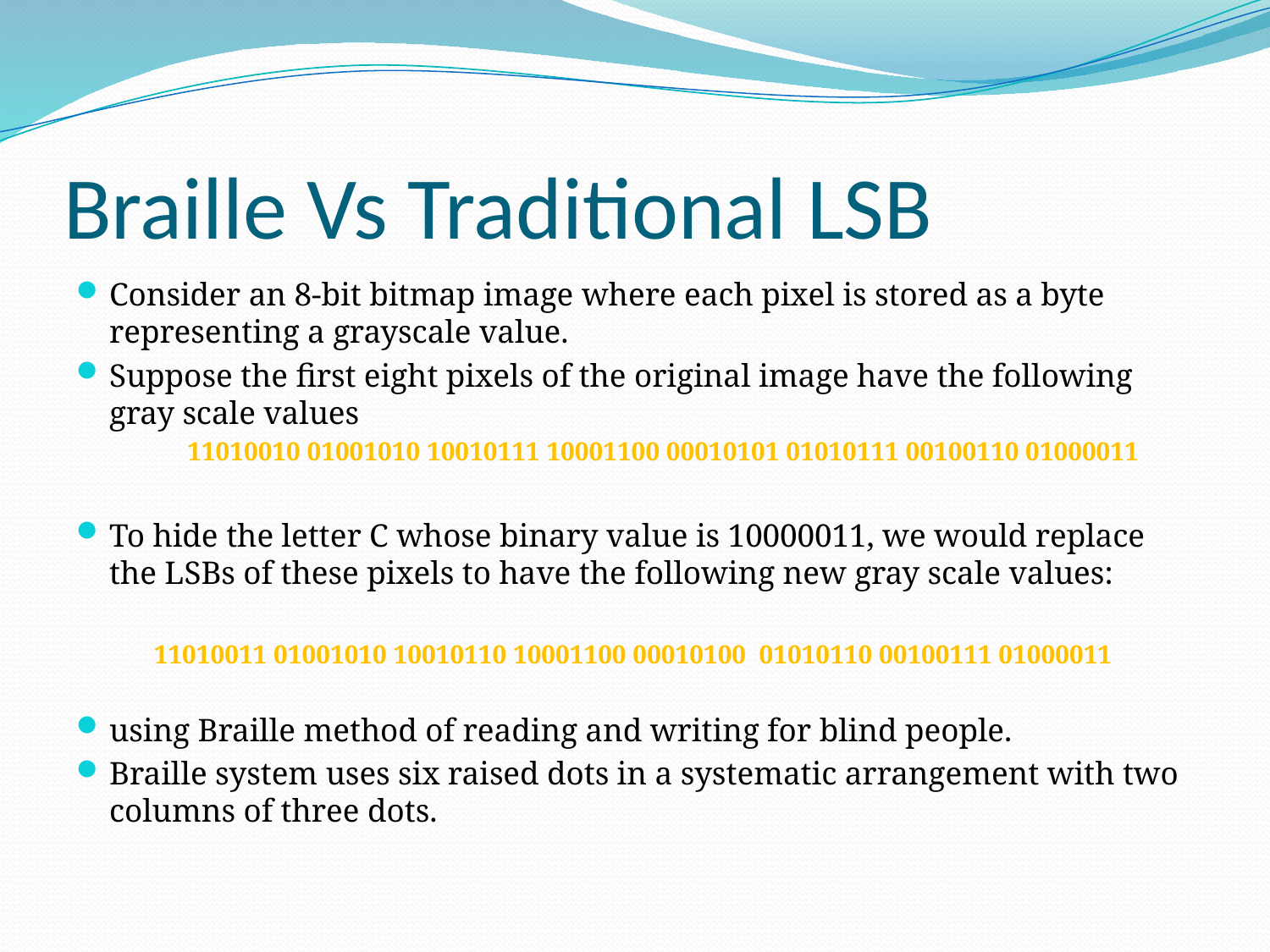

# Braille Vs Traditional LSB
Consider an 8-bit bitmap image where each pixel is stored as a byte representing a grayscale value.
Suppose the first eight pixels of the original image have the following gray scale values
11010010 01001010 10010111 10001100 00010101 01010111 00100110 01000011

To hide the letter C whose binary value is 10000011, we would replace the LSBs of these pixels to have the following new gray scale values:

11010011 01001010 10010110 10001100 00010100  01010110 00100111 01000011

using Braille method of reading and writing for blind people.
Braille system uses six raised dots in a systematic arrangement with two columns of three dots.